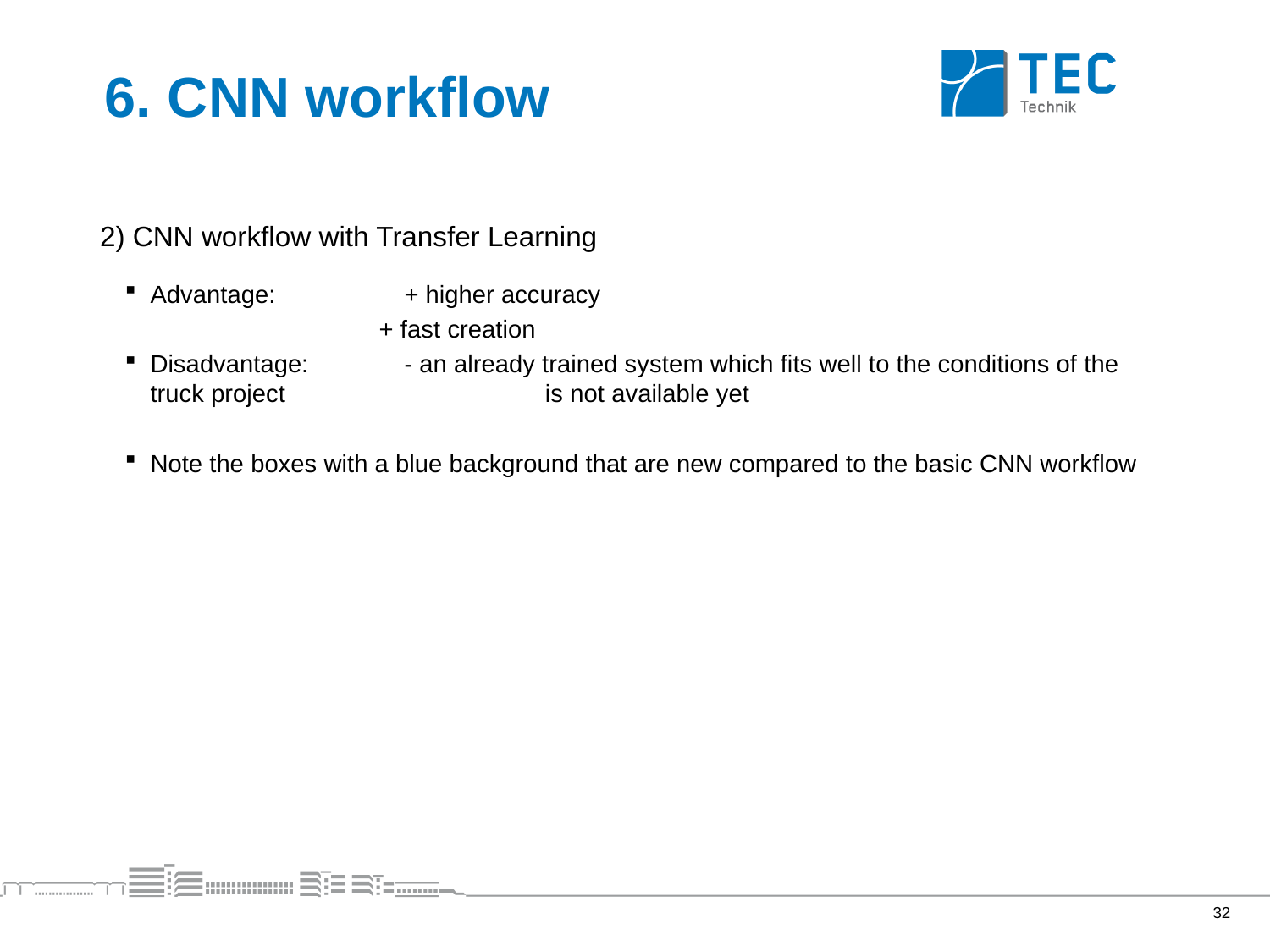

# 6. CNN workflow
2) CNN workflow with Transfer Learning
Advantage: 	+ higher accuracy
		+ fast creation
Disadvantage:	- an already trained system which fits well to the conditions of the truck project 		  is not available yet

Note the boxes with a blue background that are new compared to the basic CNN workflow